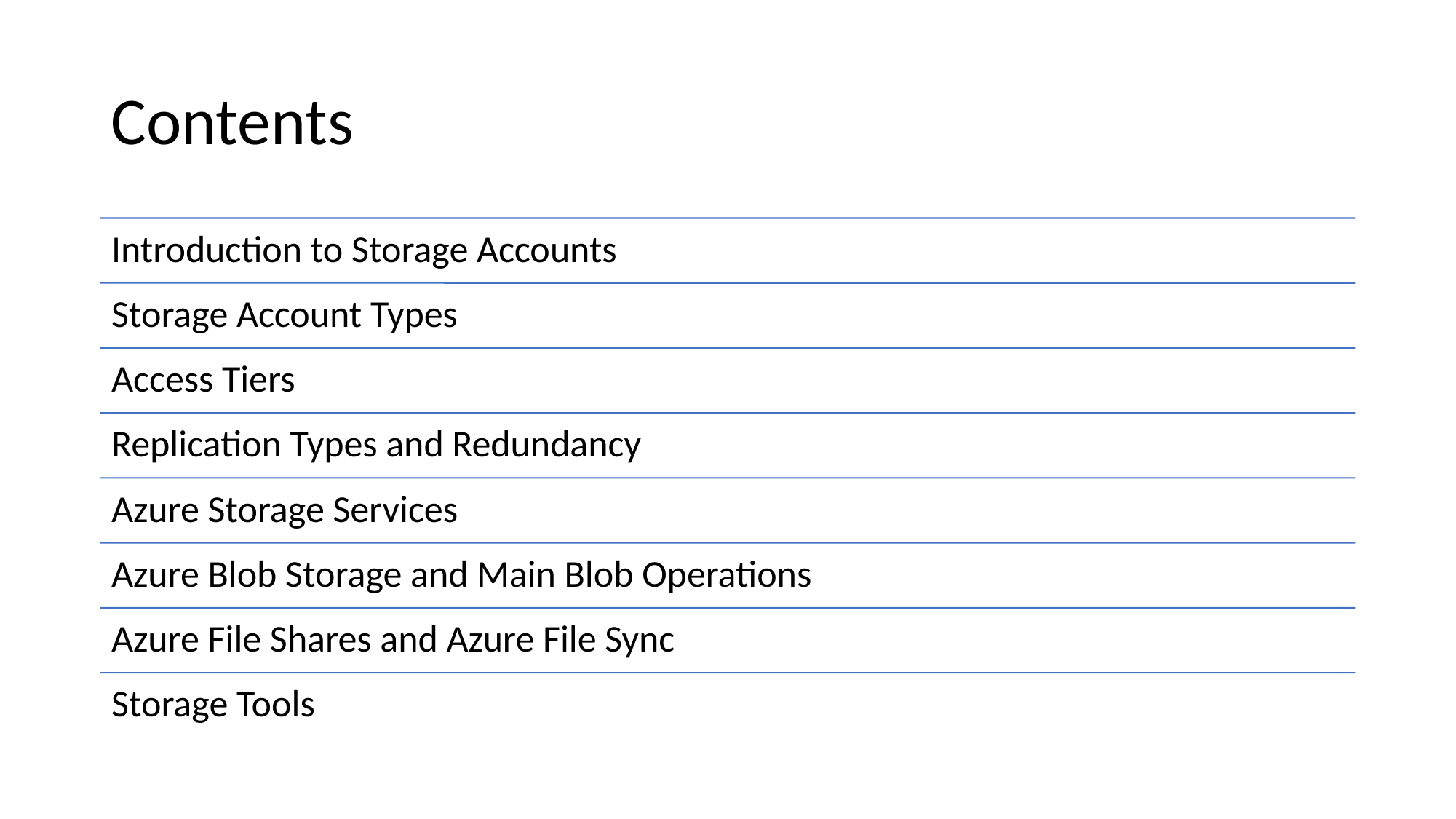

# Contents
Introduction to Storage Accounts
Storage Account Types
Access Tiers
Replication Types and Redundancy
Azure Storage Services
Azure Blob Storage and Main Blob Operations
Azure File Shares and Azure File Sync
Storage Tools